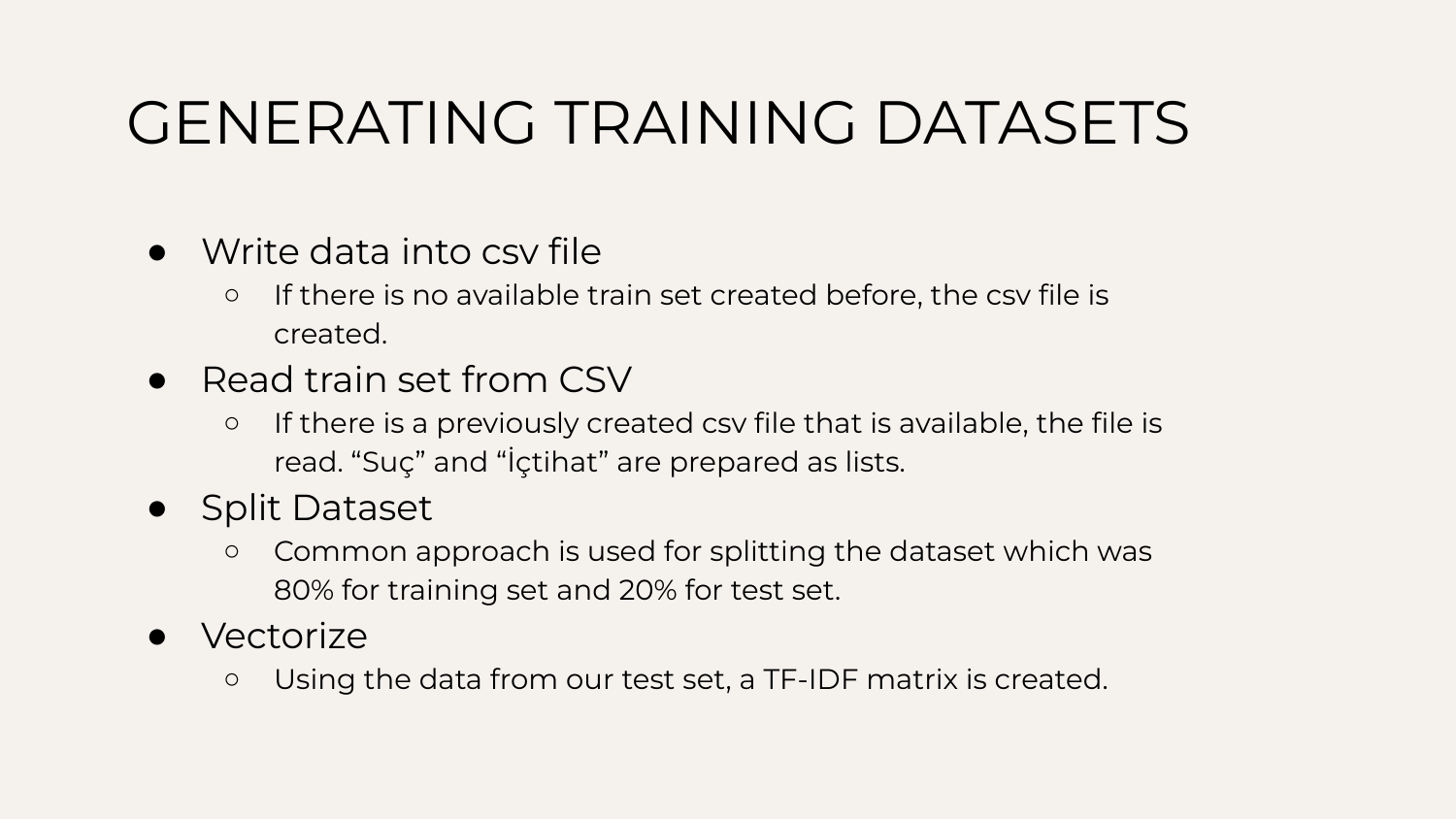

GENERATING TRAINING DATASETS

Write data into csv file
If there is no available train set created before, the csv file is created.
Read train set from CSV
If there is a previously created csv file that is available, the file is read. “Suç” and “İçtihat” are prepared as lists.
Split Dataset
Common approach is used for splitting the dataset which was 80% for training set and 20% for test set.
Vectorize
Using the data from our test set, a TF-IDF matrix is created.